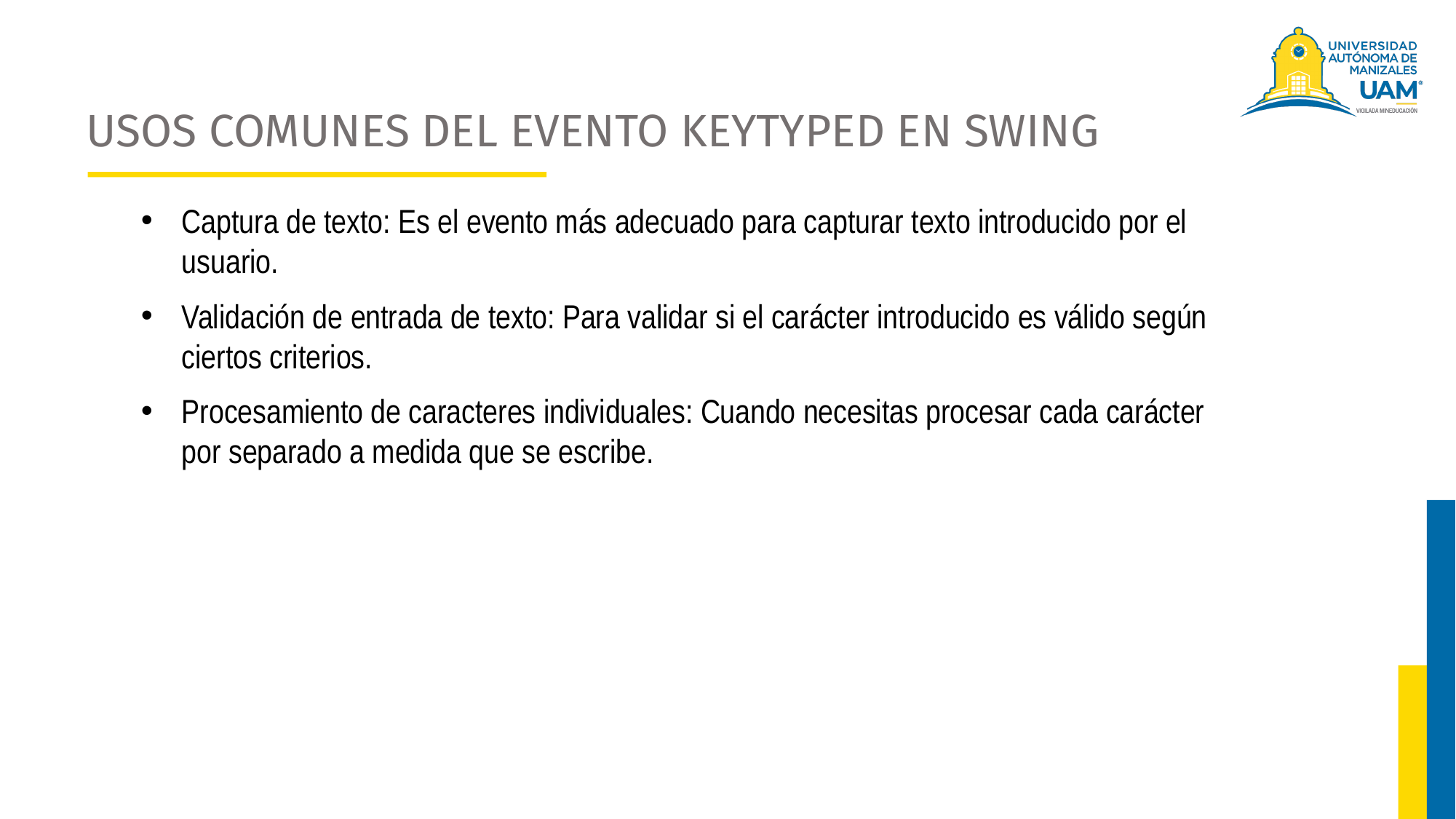

# USOS COMUNES DEL EVENTO KEYTYPED EN SWING

Captura de texto: Es el evento más adecuado para capturar texto introducido por el usuario.
Validación de entrada de texto: Para validar si el carácter introducido es válido según ciertos criterios.
Procesamiento de caracteres individuales: Cuando necesitas procesar cada carácter por separado a medida que se escribe.